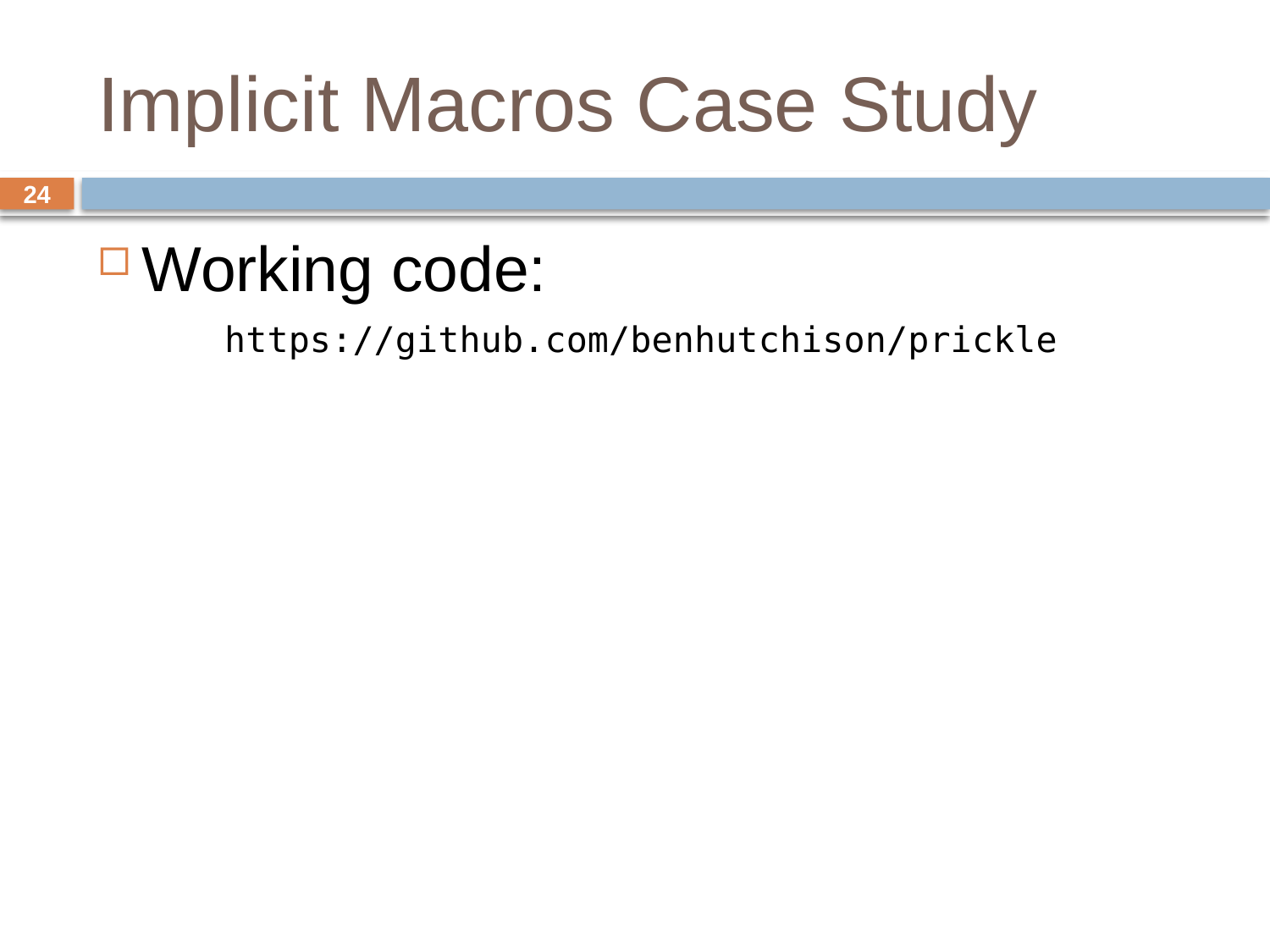

# Implicit Macros Case Study
24
Working code:
	https://github.com/benhutchison/prickle